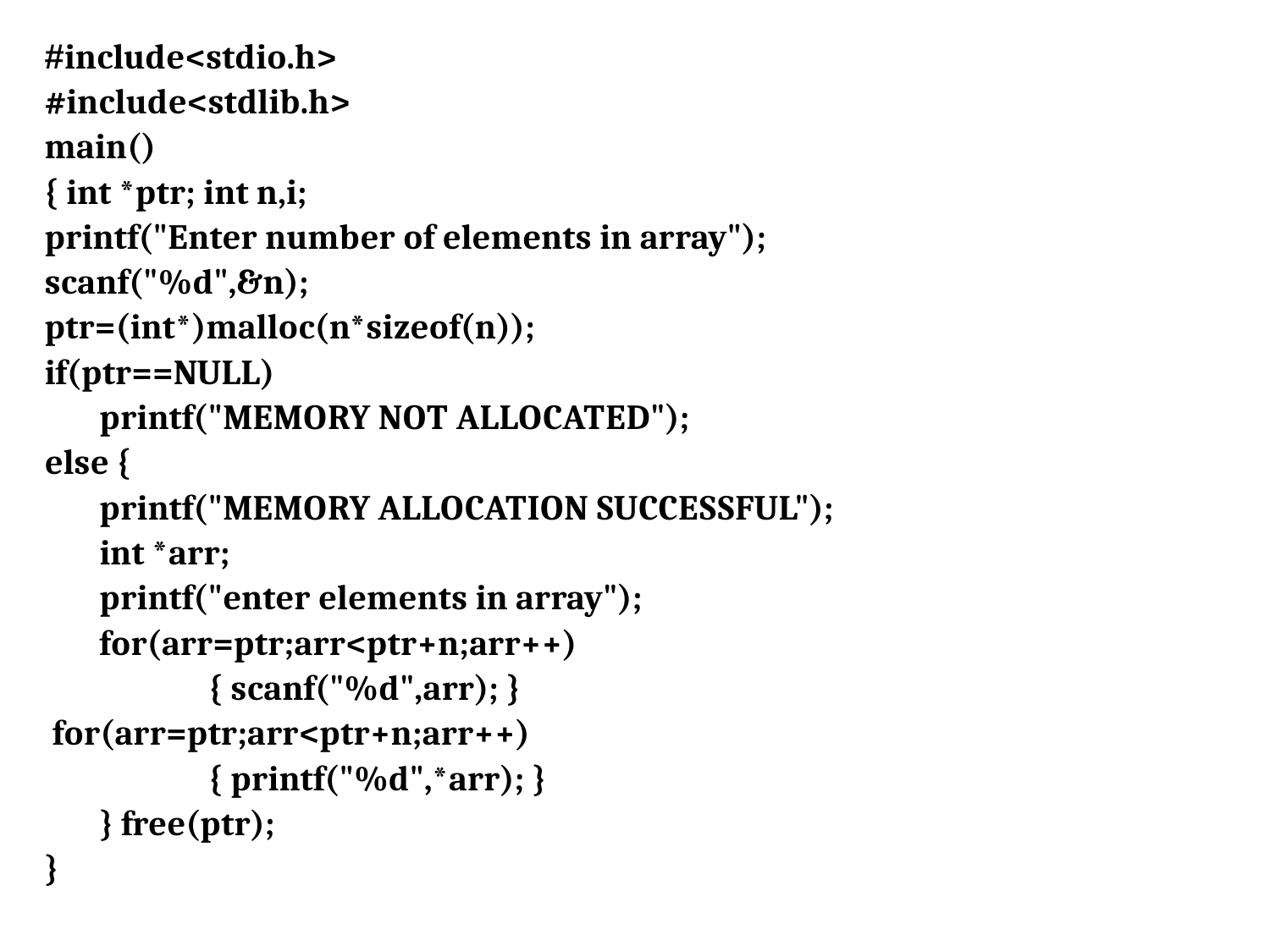

#include<stdio.h>
#include<stdlib.h>
main()
{ int *ptr; int n,i;
printf("Enter number of elements in array");
scanf("%d",&n);
ptr=(int*)malloc(n*sizeof(n));
if(ptr==NULL)
       printf("MEMORY NOT ALLOCATED");
else {
       printf("MEMORY ALLOCATION SUCCESSFUL");
       int *arr;
       printf("enter elements in array");
       for(arr=ptr;arr<ptr+n;arr++)
                     { scanf("%d",arr); }
 for(arr=ptr;arr<ptr+n;arr++)
                     { printf("%d",*arr); }
       } free(ptr);
}